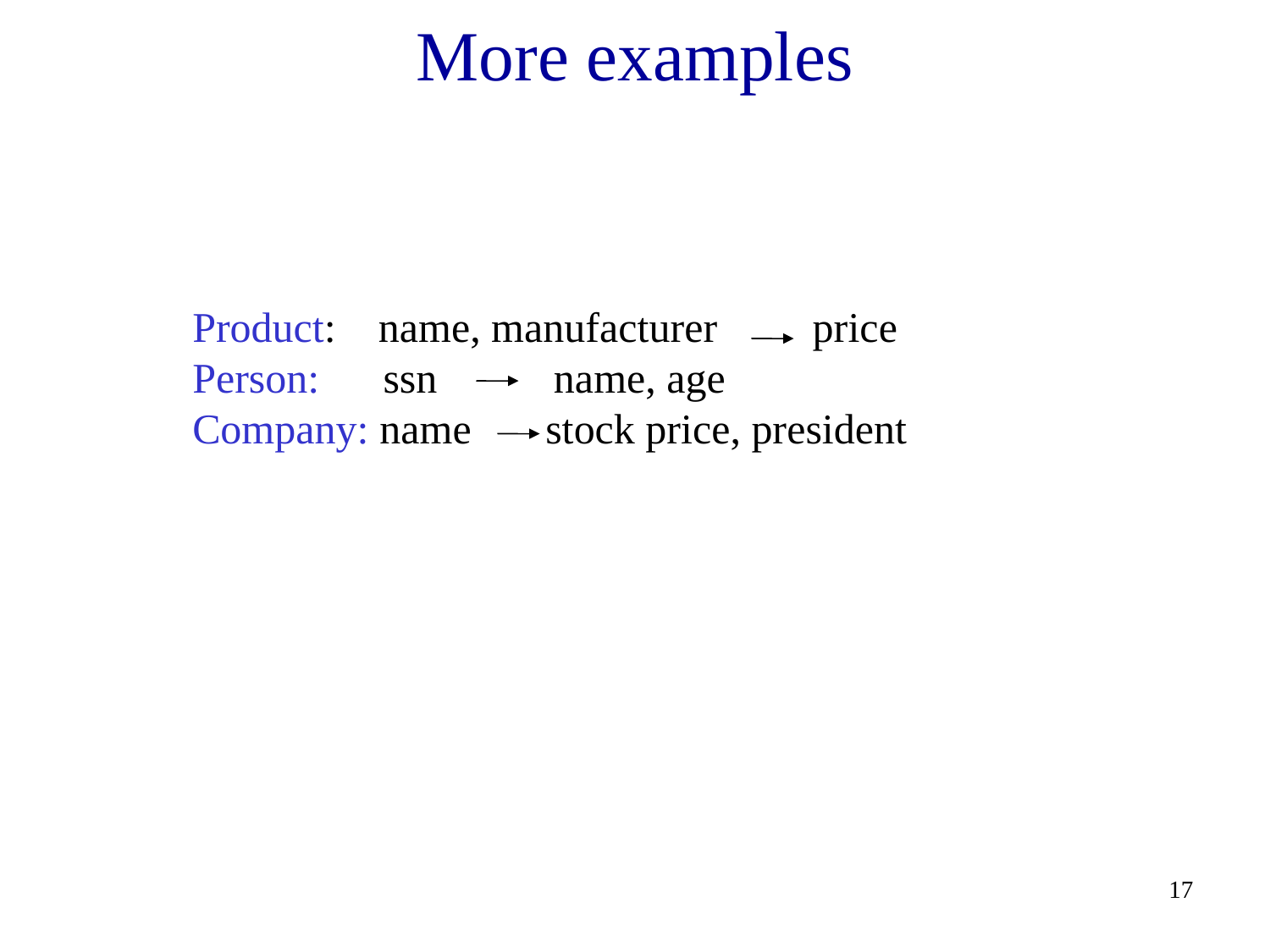

# More examples

Product:    name, manufacturer         price
Person:      ssn           name, age
Company: name       stock price, president

17